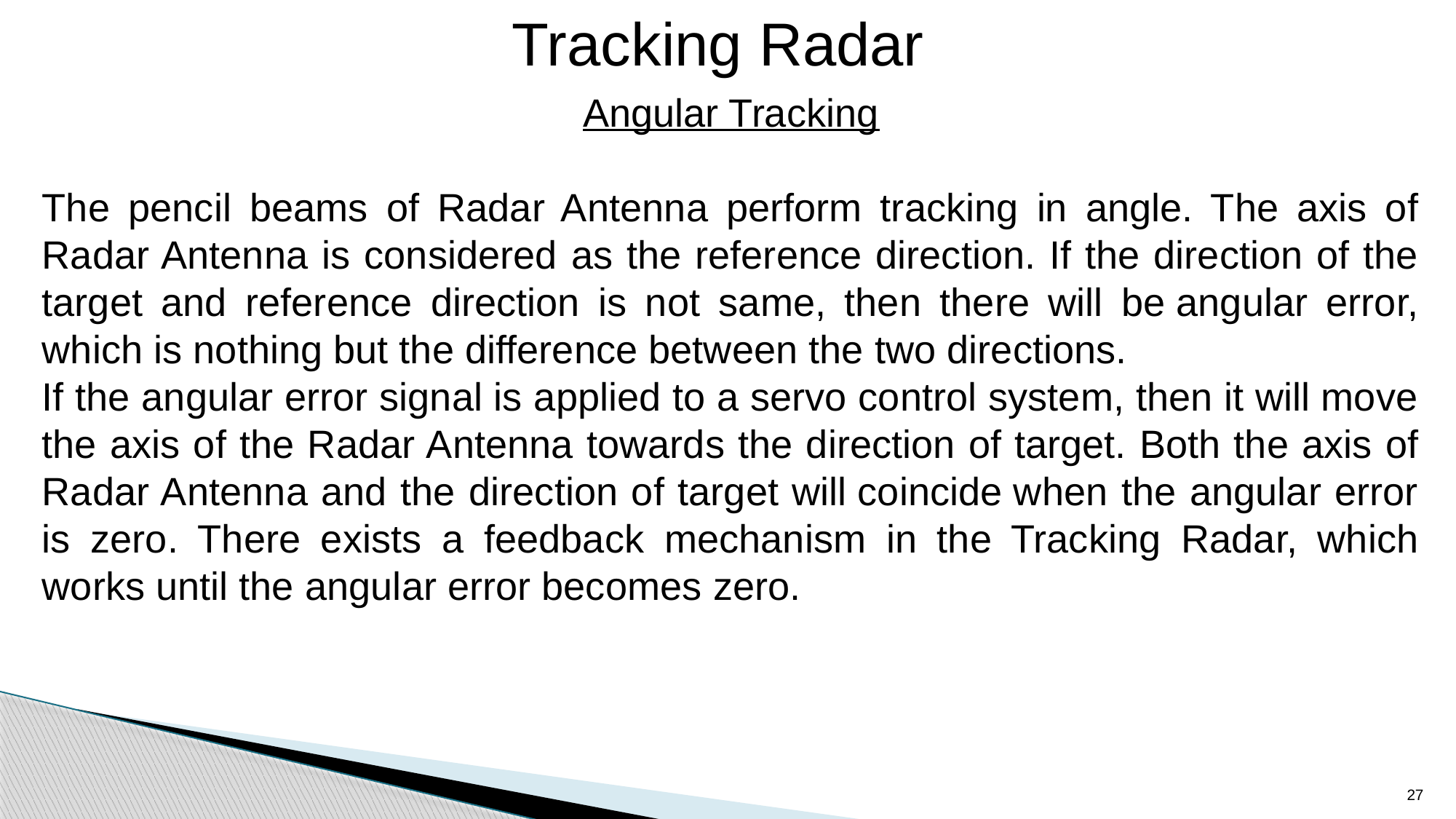

Tracking Radar
Angular Tracking

The pencil beams of Radar Antenna perform tracking in angle. The axis of Radar Antenna is considered as the reference direction. If the direction of the target and reference direction is not same, then there will be angular error, which is nothing but the difference between the two directions.
If the angular error signal is applied to a servo control system, then it will move the axis of the Radar Antenna towards the direction of target. Both the axis of Radar Antenna and the direction of target will coincide when the angular error is zero. There exists a feedback mechanism in the Tracking Radar, which works until the angular error becomes zero.
27